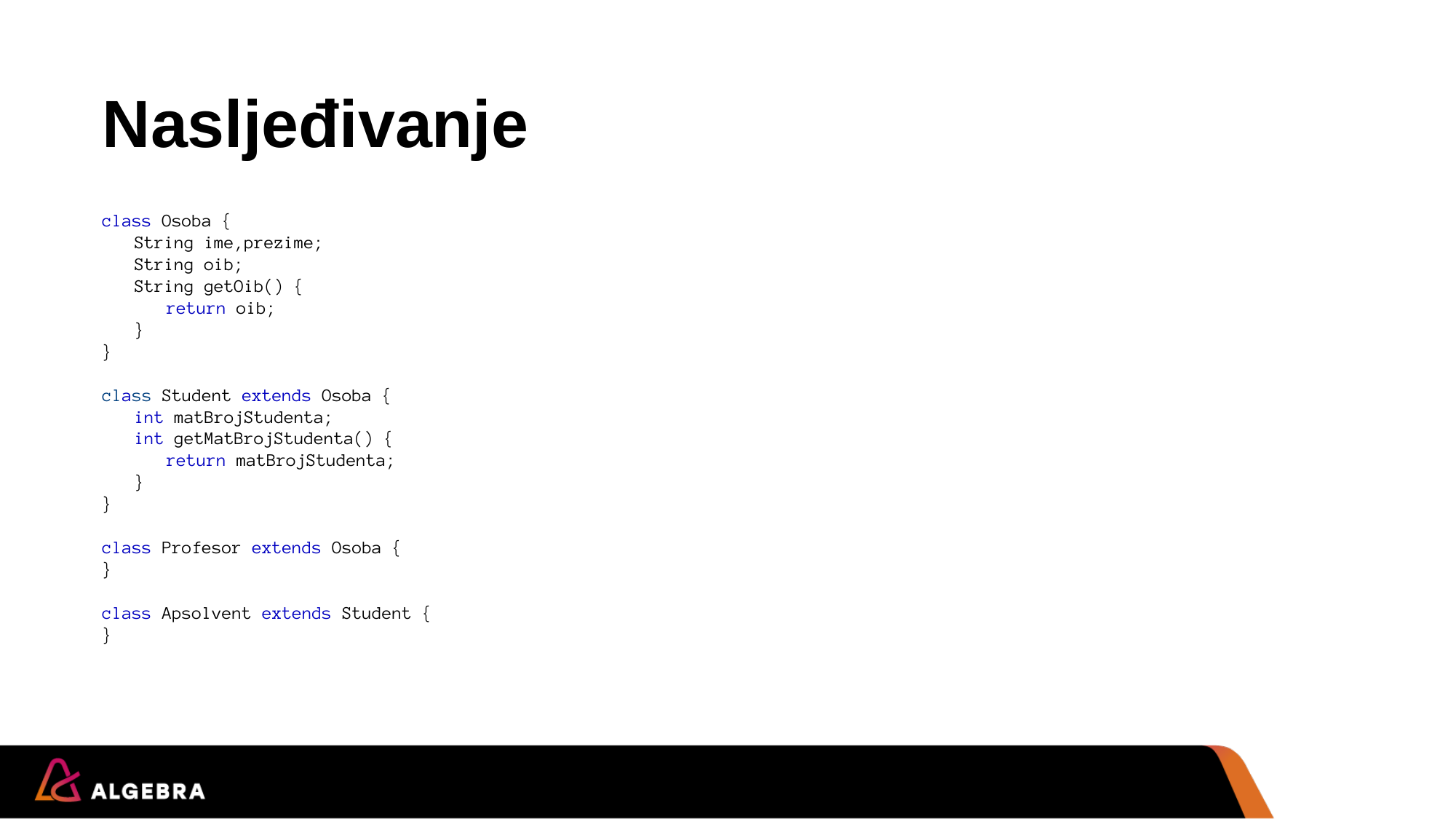

# Nasljeđivanje
class Osoba {
	String ime,prezime;
	String oib;
	String getOib() {
		return oib;
	}
}

class Student extends Osoba {
	int matBrojStudenta;
	int getMatBrojStudenta() {
		return matBrojStudenta;
	}
}

class Profesor extends Osoba {
}

class Apsolvent extends Student {
}